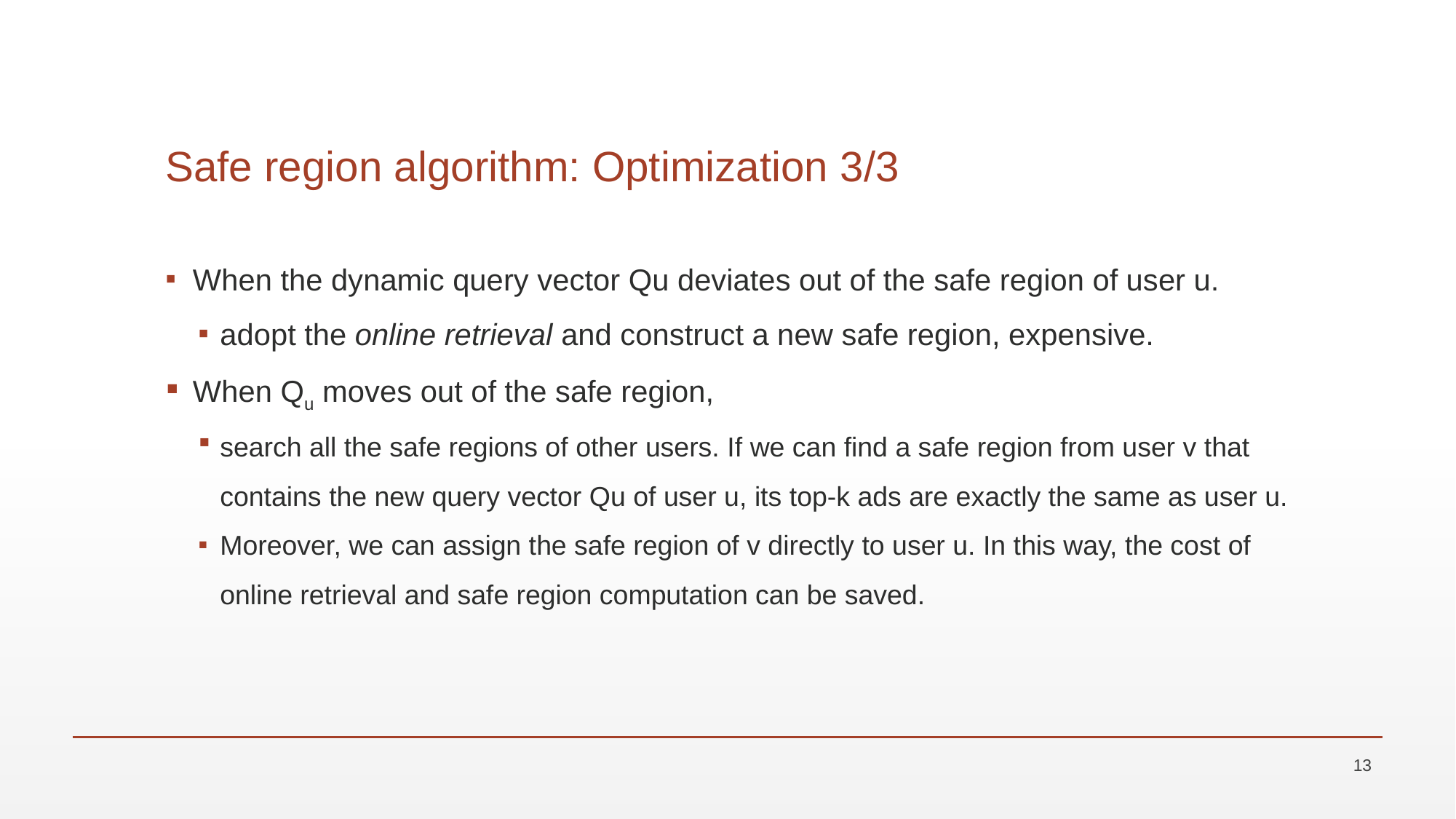

# Safe region algorithm: Optimization 3/3
When the dynamic query vector Qu deviates out of the safe region of user u.
adopt the online retrieval and construct a new safe region, expensive.
When Qu moves out of the safe region,
search all the safe regions of other users. If we can find a safe region from user v that contains the new query vector Qu of user u, its top-k ads are exactly the same as user u.
Moreover, we can assign the safe region of v directly to user u. In this way, the cost of online retrieval and safe region computation can be saved.
13